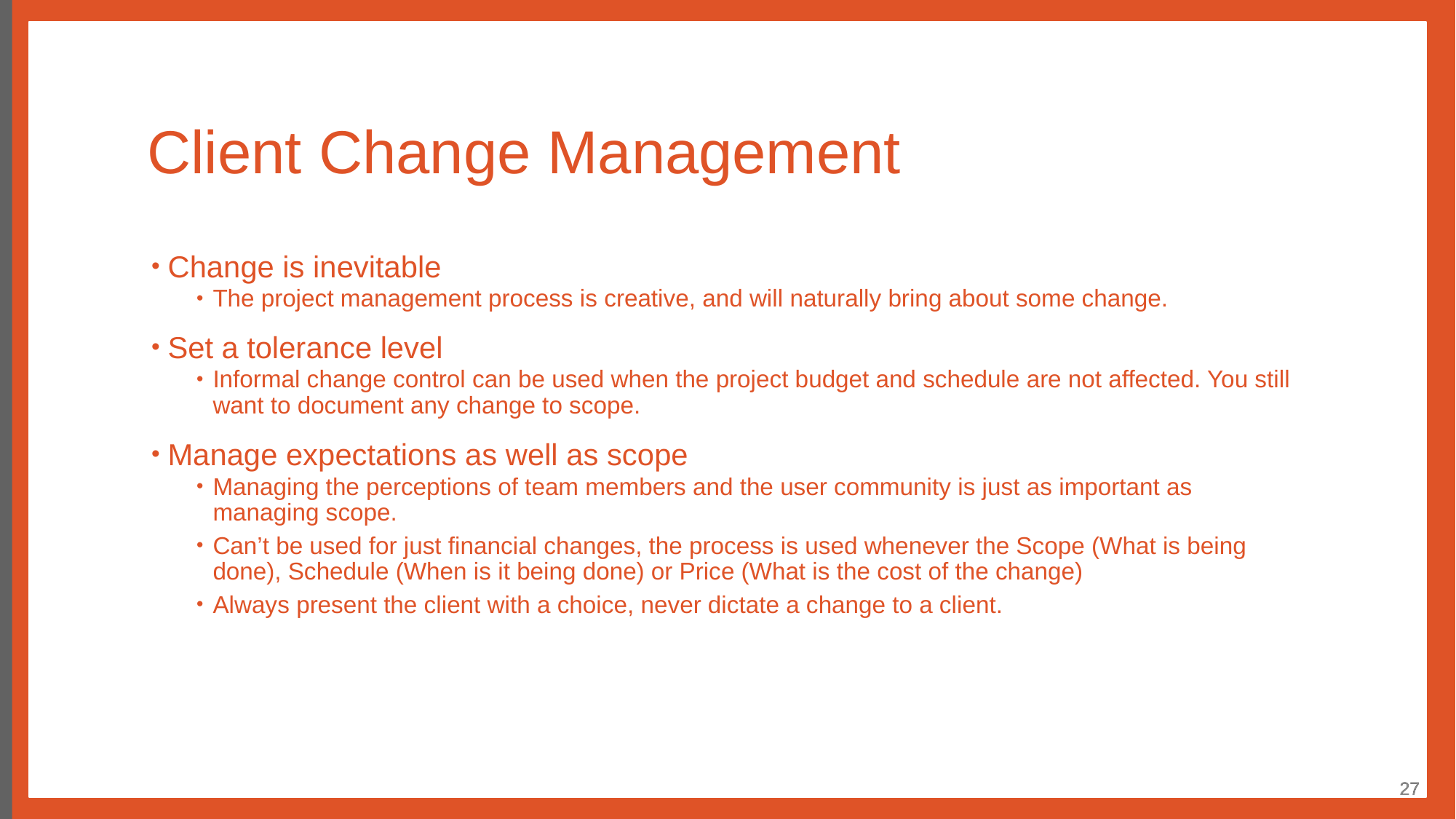

# Client Change Management
Change is inevitable
The project management process is creative, and will naturally bring about some change.
Set a tolerance level
Informal change control can be used when the project budget and schedule are not affected. You still want to document any change to scope.
Manage expectations as well as scope
Managing the perceptions of team members and the user community is just as important as managing scope.
Can’t be used for just financial changes, the process is used whenever the Scope (What is being done), Schedule (When is it being done) or Price (What is the cost of the change)
Always present the client with a choice, never dictate a change to a client.